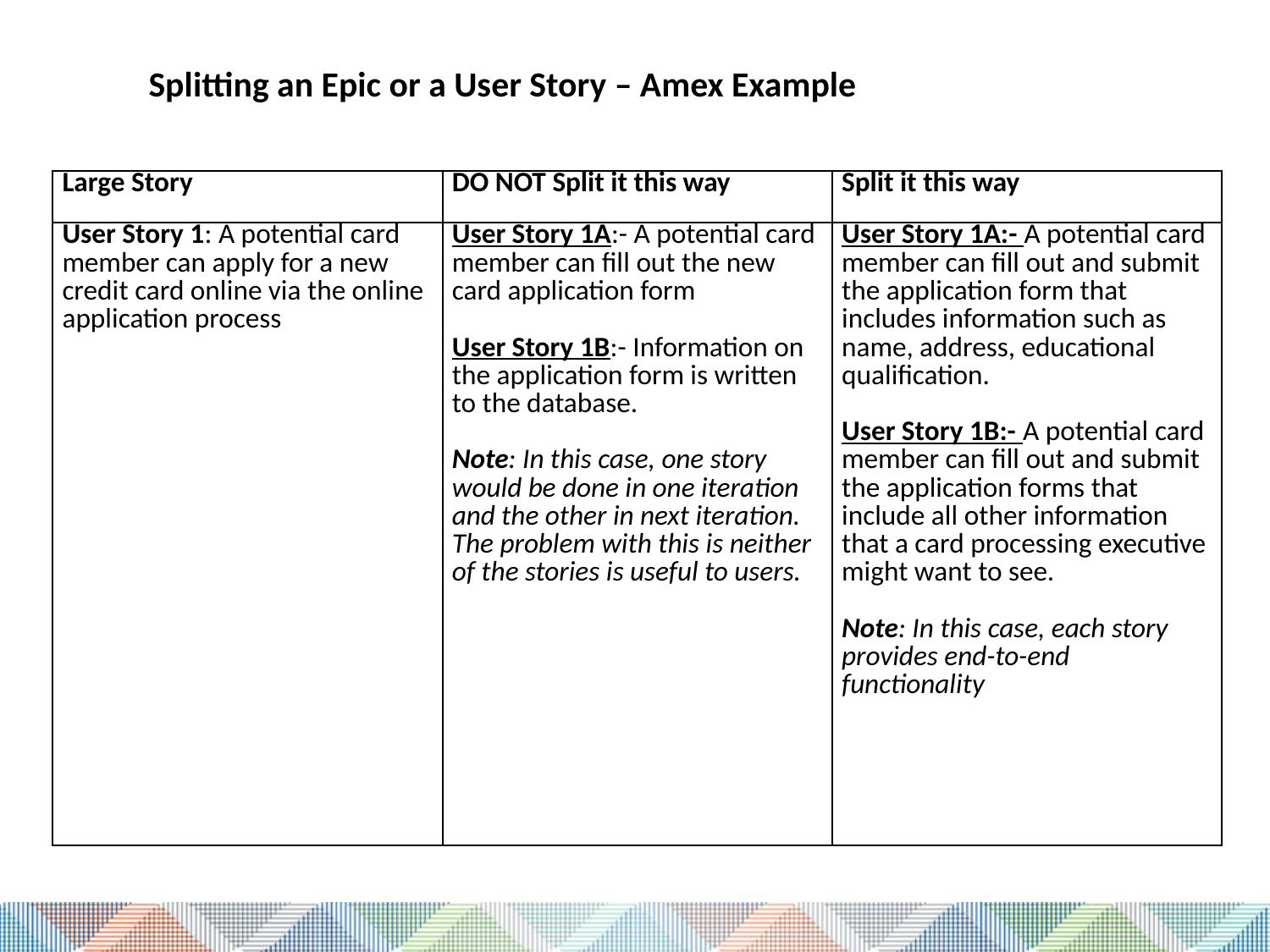

Splitting an Epic or a User Story – Amex Example
| Large Story | DO NOT Split it this way | Split it this way |
| --- | --- | --- |
| User Story 1: A potential card member can apply for a new credit card online via the online application process | User Story 1A:- A potential card member can fill out the new card application form User Story 1B:- Information on the application form is written to the database. Note: In this case, one story would be done in one iteration and the other in next iteration. The problem with this is neither of the stories is useful to users. | User Story 1A:- A potential card member can fill out and submit the application form that includes information such as name, address, educational qualification. User Story 1B:- A potential card member can fill out and submit the application forms that include all other information that a card processing executive might want to see. Note: In this case, each story provides end-to-end functionality |